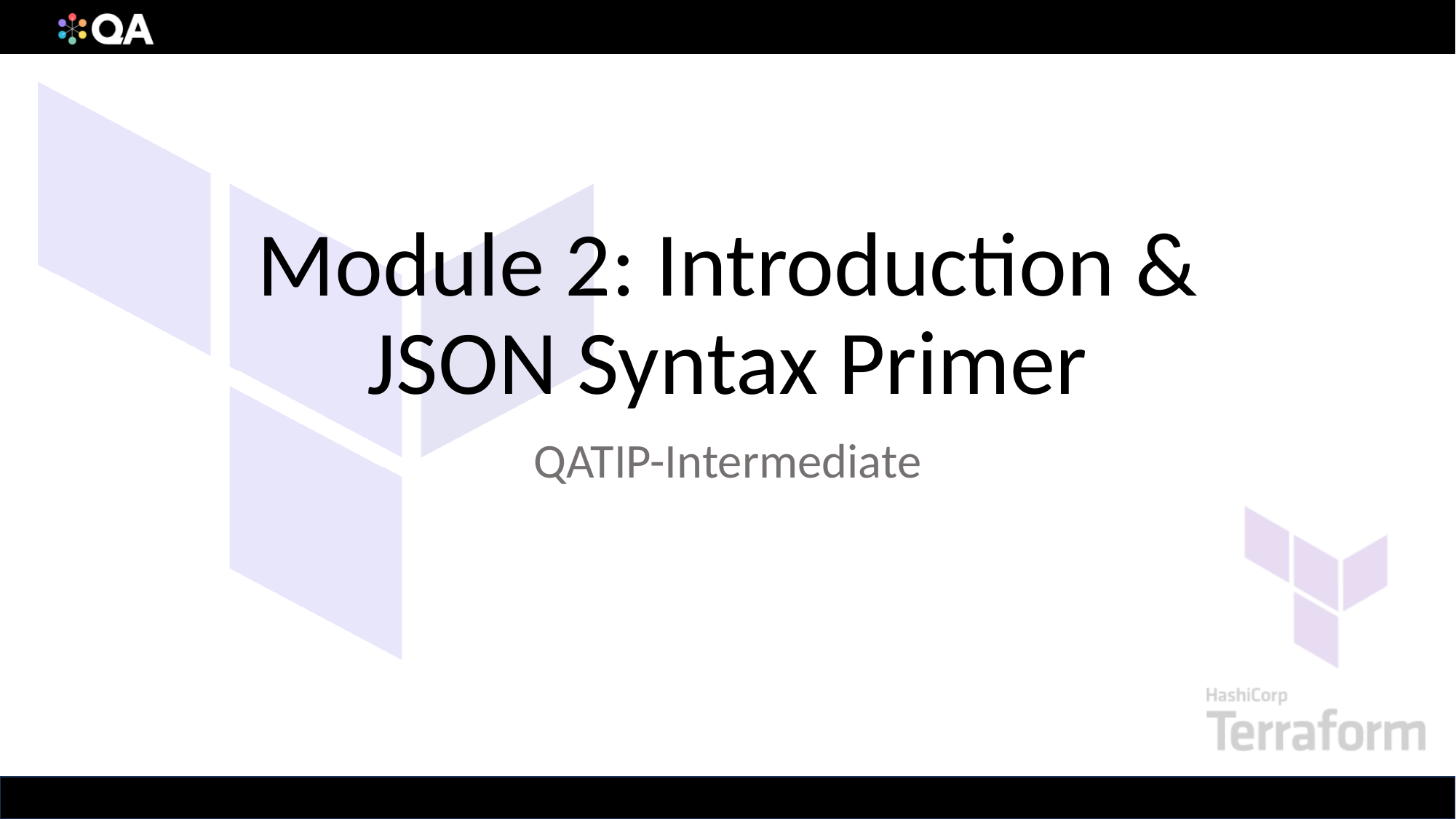

# Module 2: Introduction & JSON Syntax Primer
QATIP-Intermediate